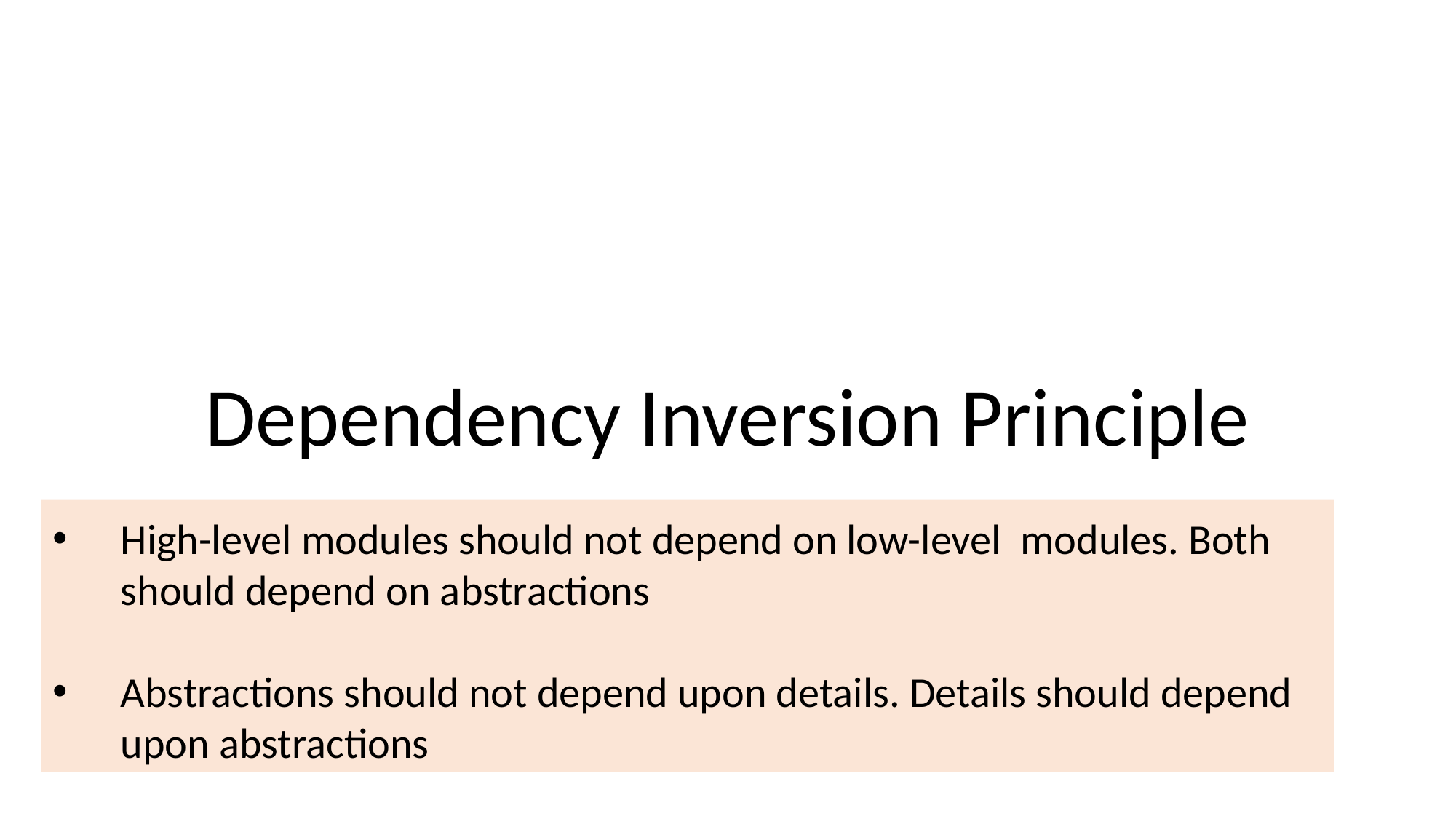

# Dependency Inversion Principle
High-level modules should not depend on low-level  modules. Both should depend on abstractions

Abstractions should not depend upon details. Details should depend upon abstractions